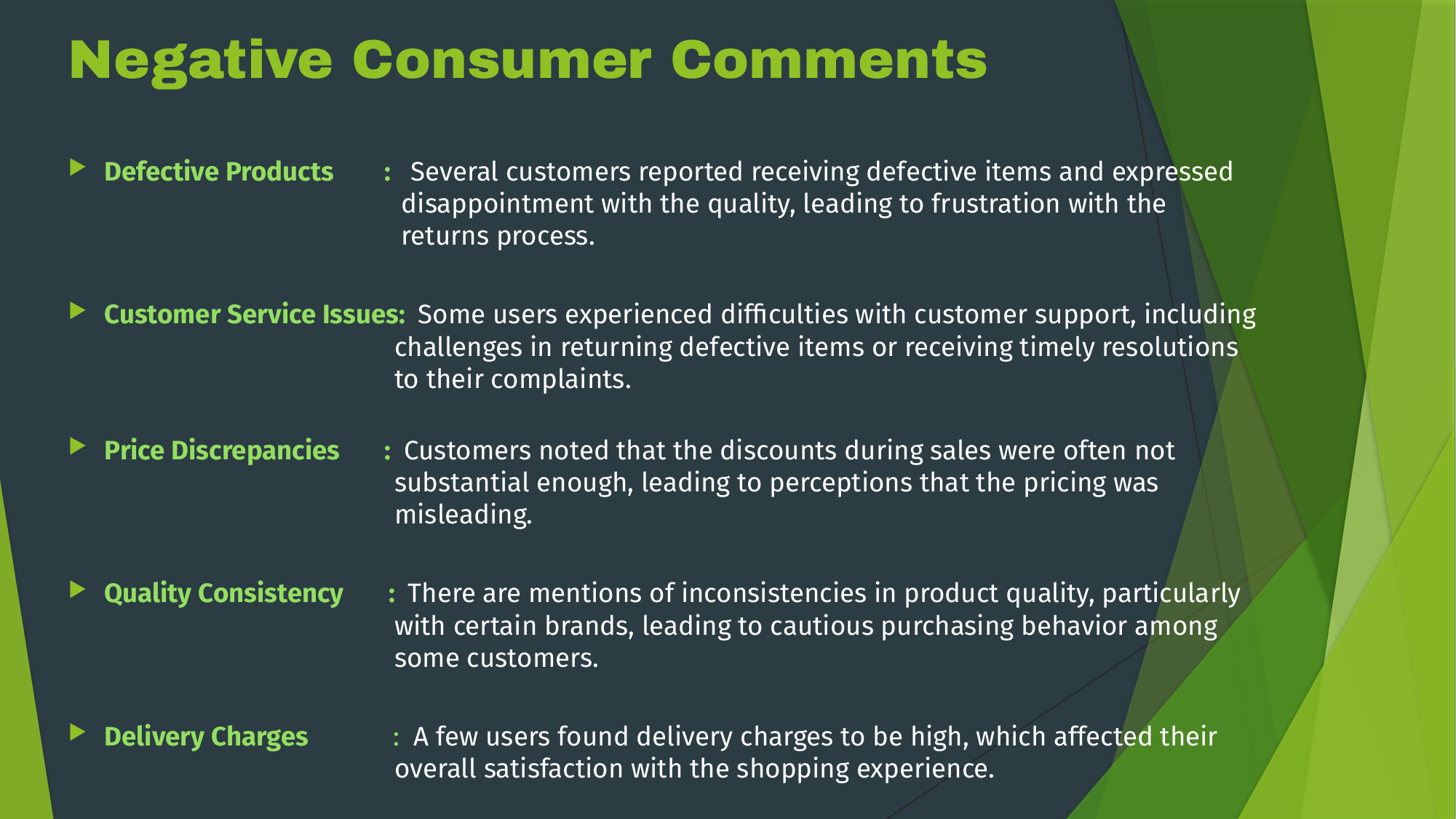

# Negative Consumer Comments

Defective Products        :   Several customers reported receiving defective items and expressed
                                          disappointment with the quality, leading to frustration with the
                                          returns process.

Customer Service Issues:  Some users experienced difficulties with customer support, including
                                         challenges in returning defective items or receiving timely resolutions
                                         to their complaints.
Price Discrepancies       :  Customers noted that the discounts during sales were often not
                                         substantial enough, leading to perceptions that the pricing was
                                         misleading.

Quality Consistency       :  There are mentions of inconsistencies in product quality, particularly
                                         with certain brands, leading to cautious purchasing behavior among
                                         some customers.

Delivery Charges            :  A few users found delivery charges to be high, which affected their
                                         overall satisfaction with the shopping experience.